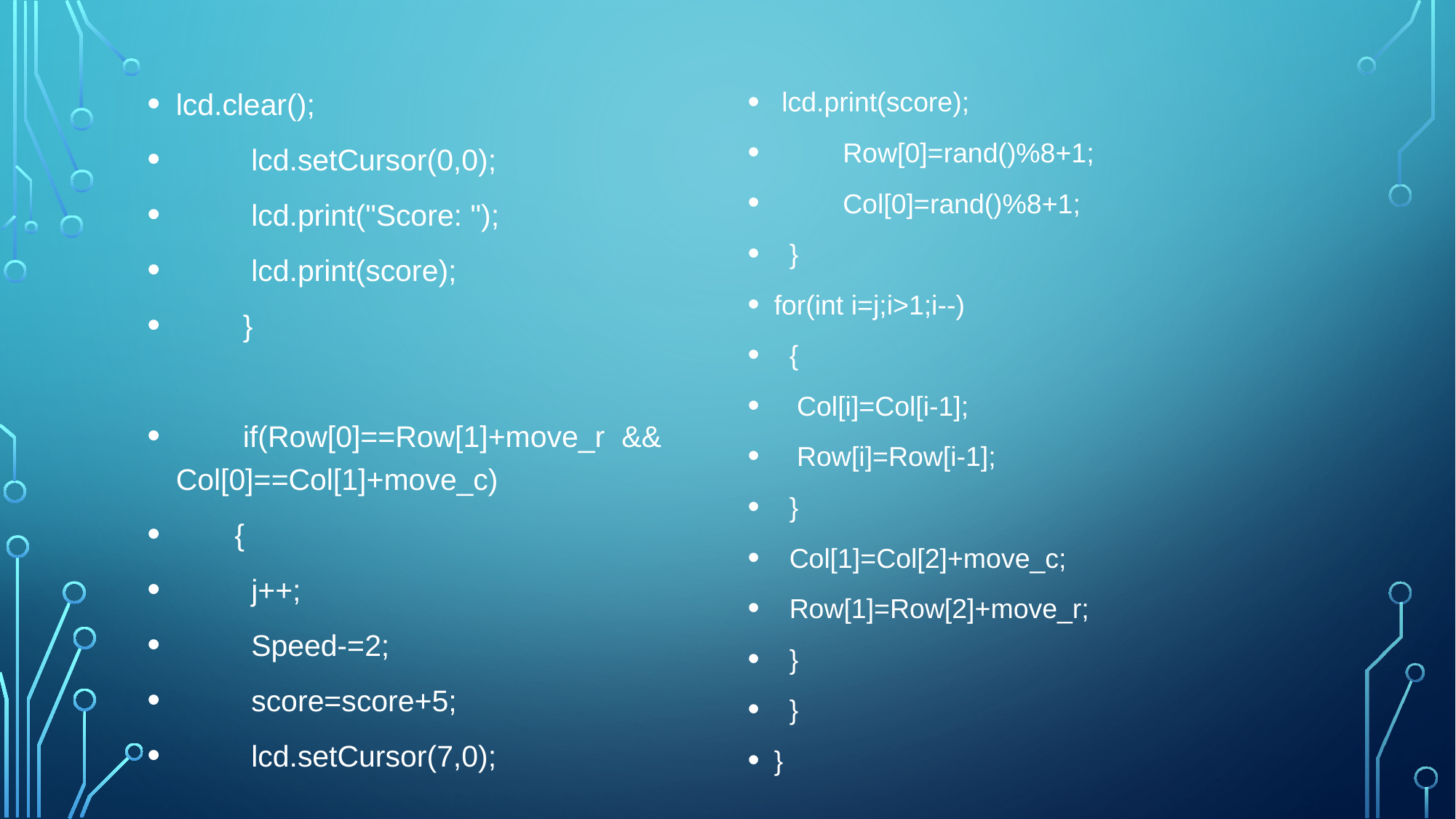

#
lcd.clear();
         lcd.setCursor(0,0);
         lcd.print("Score: ");
         lcd.print(score);
        }

        if(Row[0]==Row[1]+move_r  &&  Col[0]==Col[1]+move_c)
       {
         j++;
         Speed-=2;
         score=score+5;
         lcd.setCursor(7,0);
 lcd.print(score);
         Row[0]=rand()%8+1;
         Col[0]=rand()%8+1;
  }
for(int i=j;i>1;i--)
  {
   Col[i]=Col[i-1];
   Row[i]=Row[i-1];
  }
  Col[1]=Col[2]+move_c;
  Row[1]=Row[2]+move_r;
  }
  }
}